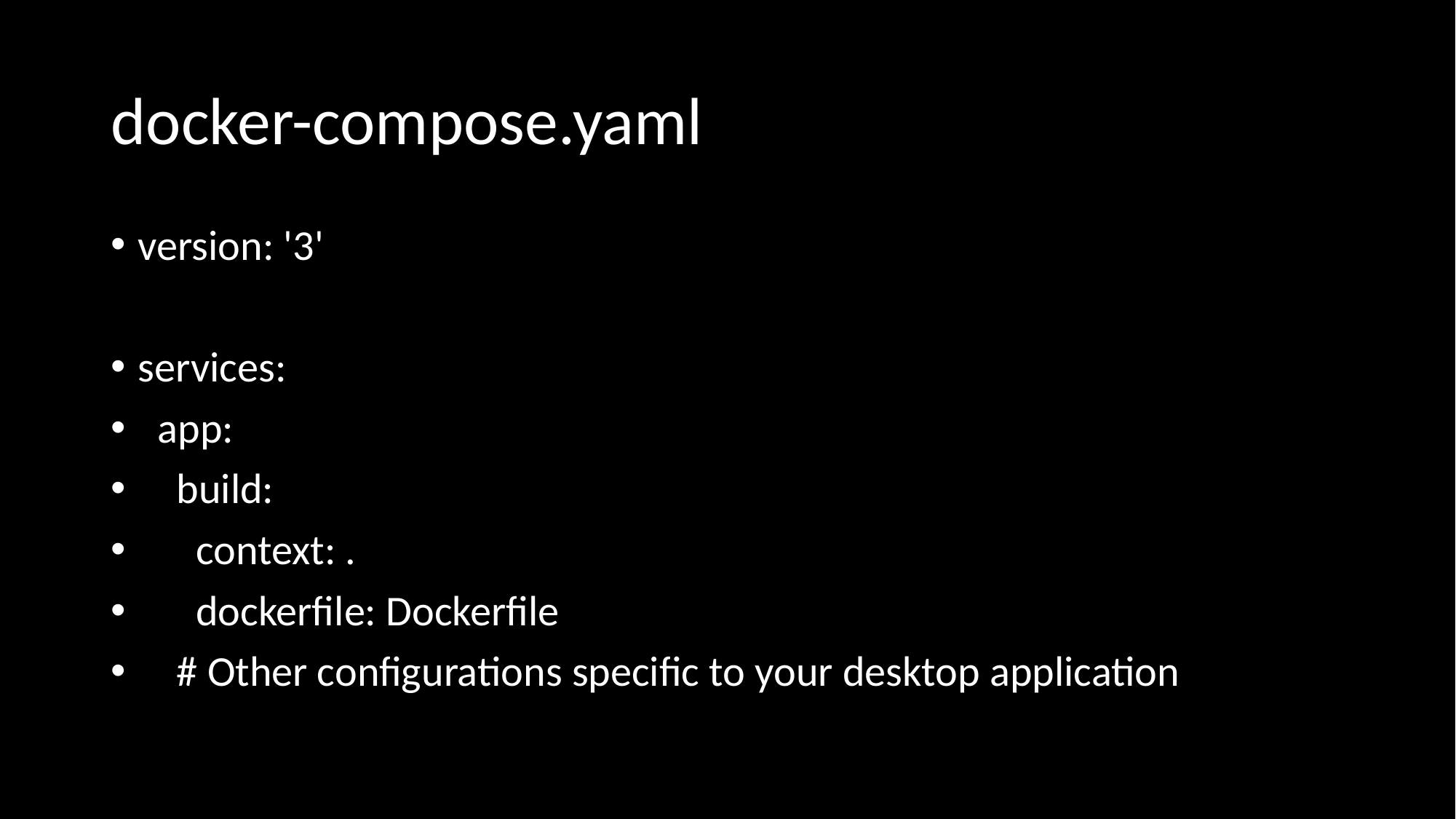

# docker-compose.yaml
version: '3'

services:
  app:
    build:
      context: .
      dockerfile: Dockerfile
    # Other configurations specific to your desktop application